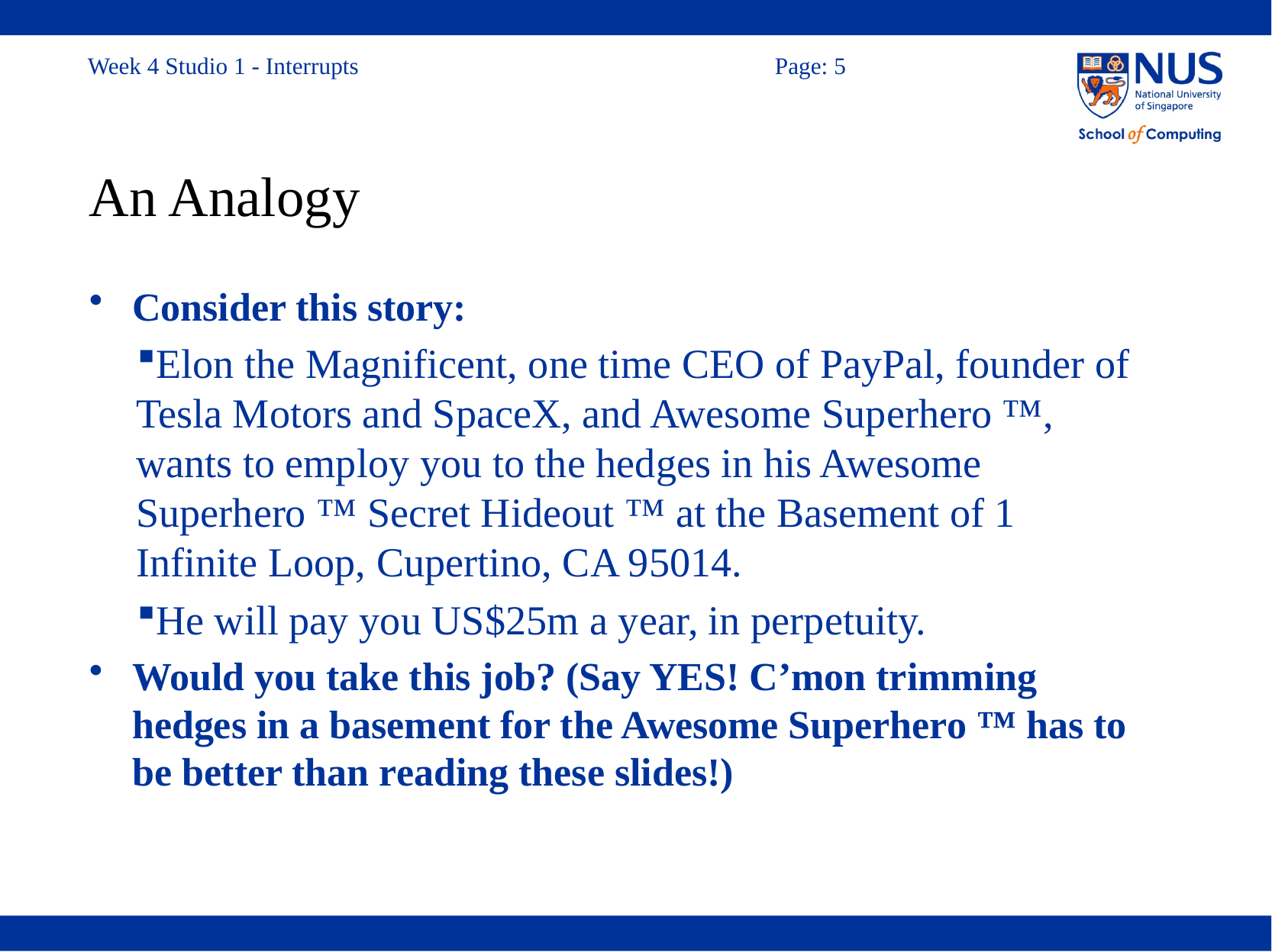

# An Analogy
Consider this story:
Elon the Magnificent, one time CEO of PayPal, founder of Tesla Motors and SpaceX, and Awesome Superhero ™, wants to employ you to the hedges in his Awesome Superhero ™ Secret Hideout ™ at the Basement of 1 Infinite Loop, Cupertino, CA 95014.
He will pay you US$25m a year, in perpetuity.
Would you take this job? (Say YES! C’mon trimming hedges in a basement for the Awesome Superhero ™ has to be better than reading these slides!)